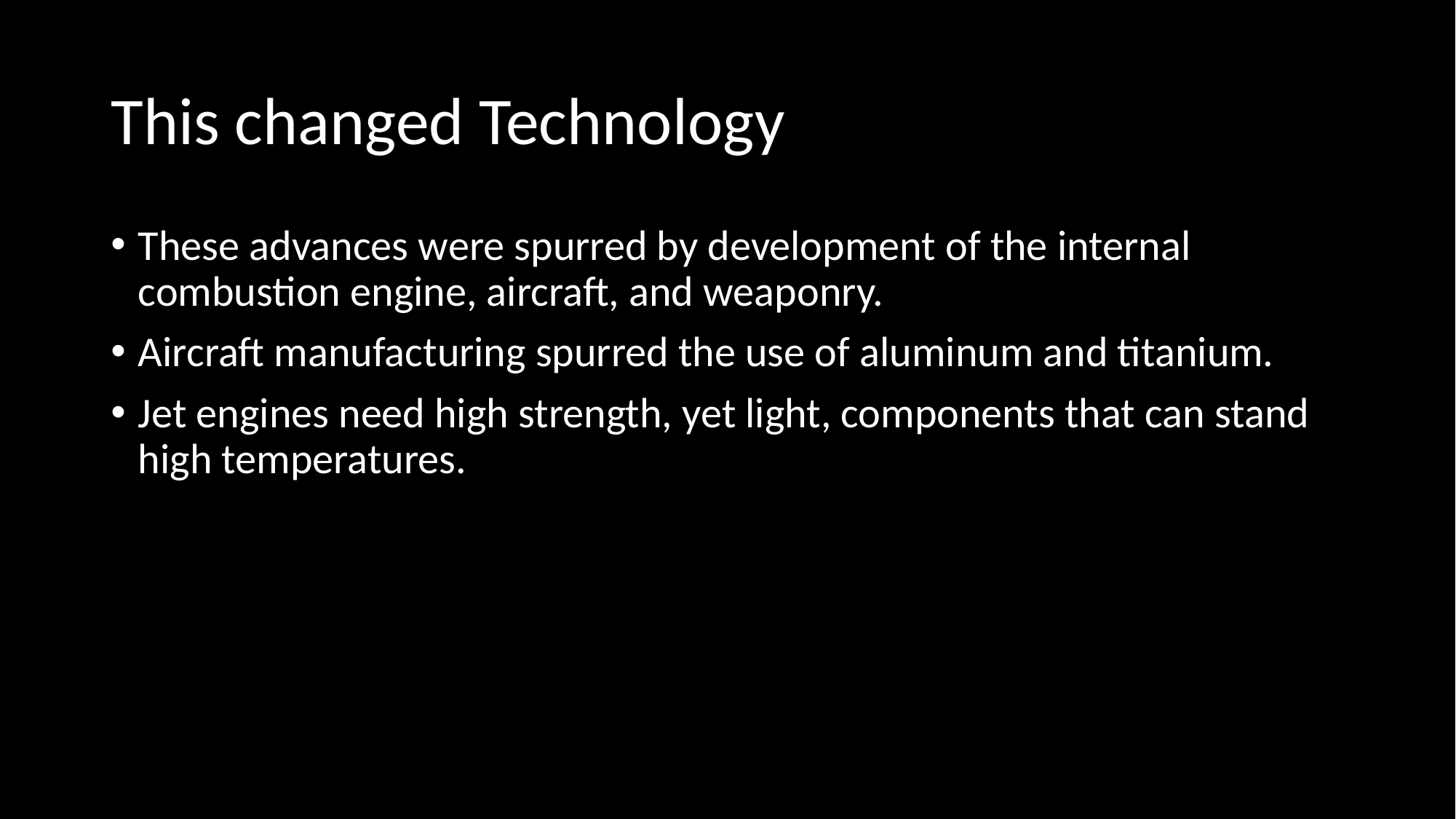

# This changed Technology
These advances were spurred by development of the internal combustion engine, aircraft, and weaponry.
Aircraft manufacturing spurred the use of aluminum and titanium.
Jet engines need high strength, yet light, components that can stand high temperatures.